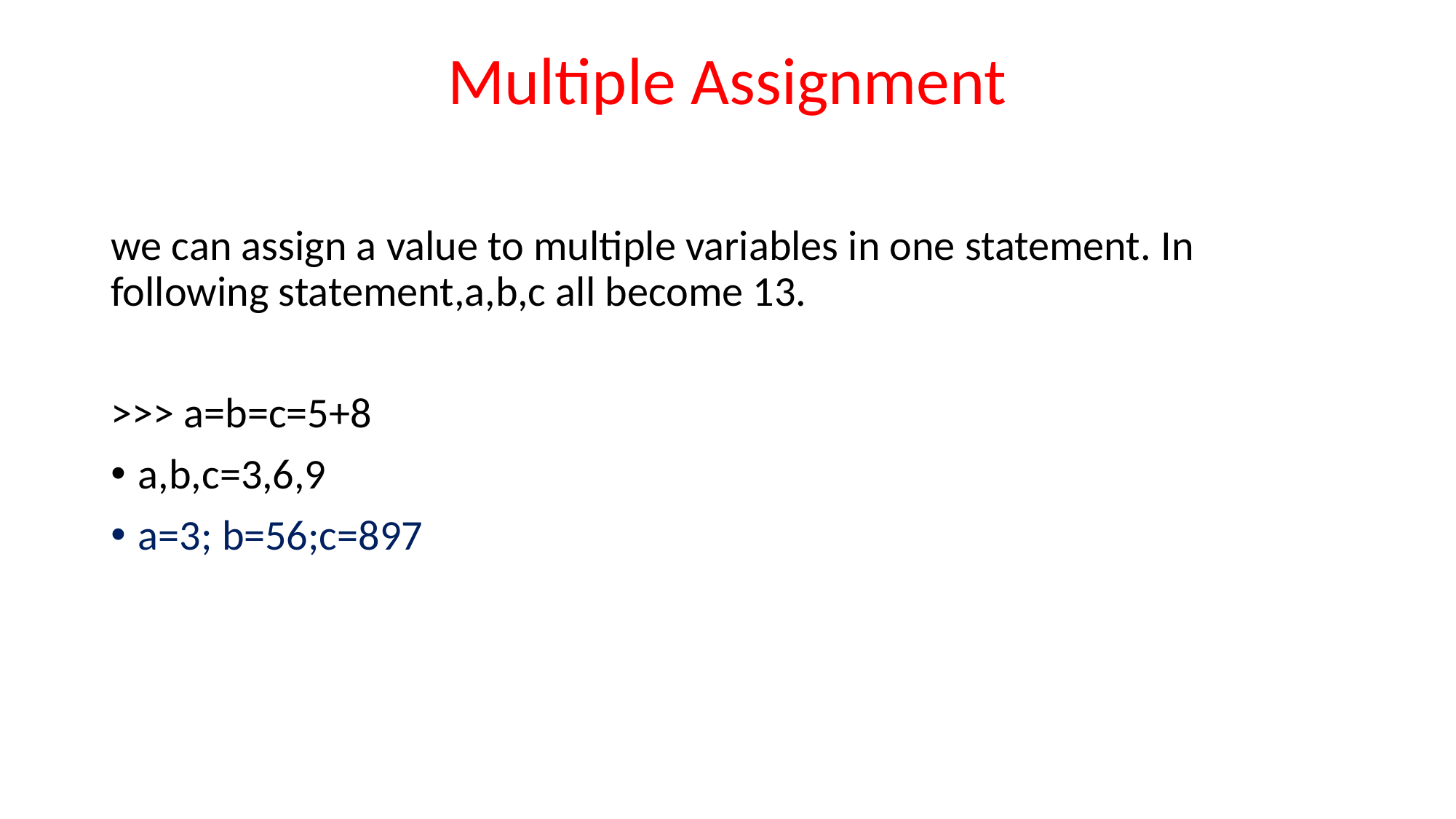

# Multiple Assignment
we can assign a value to multiple variables in one statement. In following statement,a,b,c all become 13.

>>> a=b=c=5+8
a,b,c=3,6,9
a=3; b=56;c=897